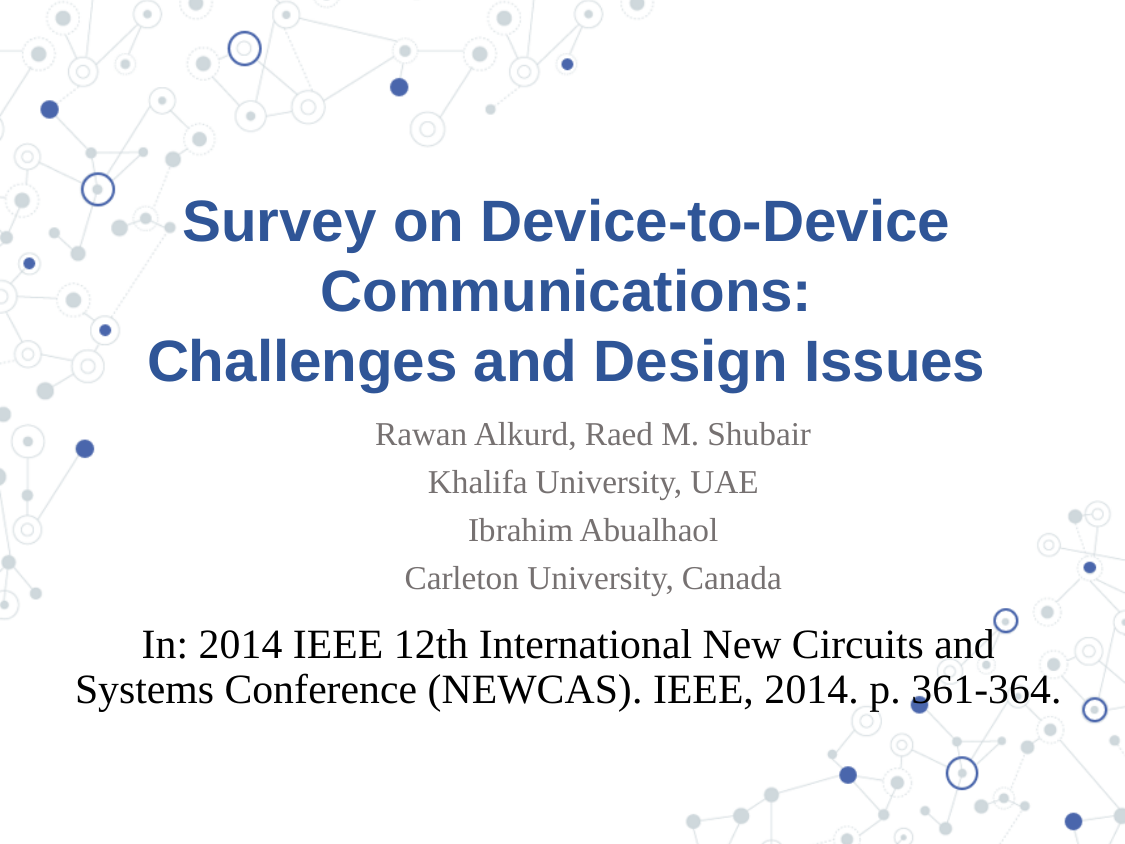

# Survey on Device-to-Device Communications: Challenges and Design Issues
Rawan Alkurd, Raed M. Shubair
Khalifa University, UAE
Ibrahim Abualhaol
Carleton University, Canada
In: 2014 IEEE 12th International New Circuits and Systems Conference (NEWCAS). IEEE, 2014. p. 361-364.